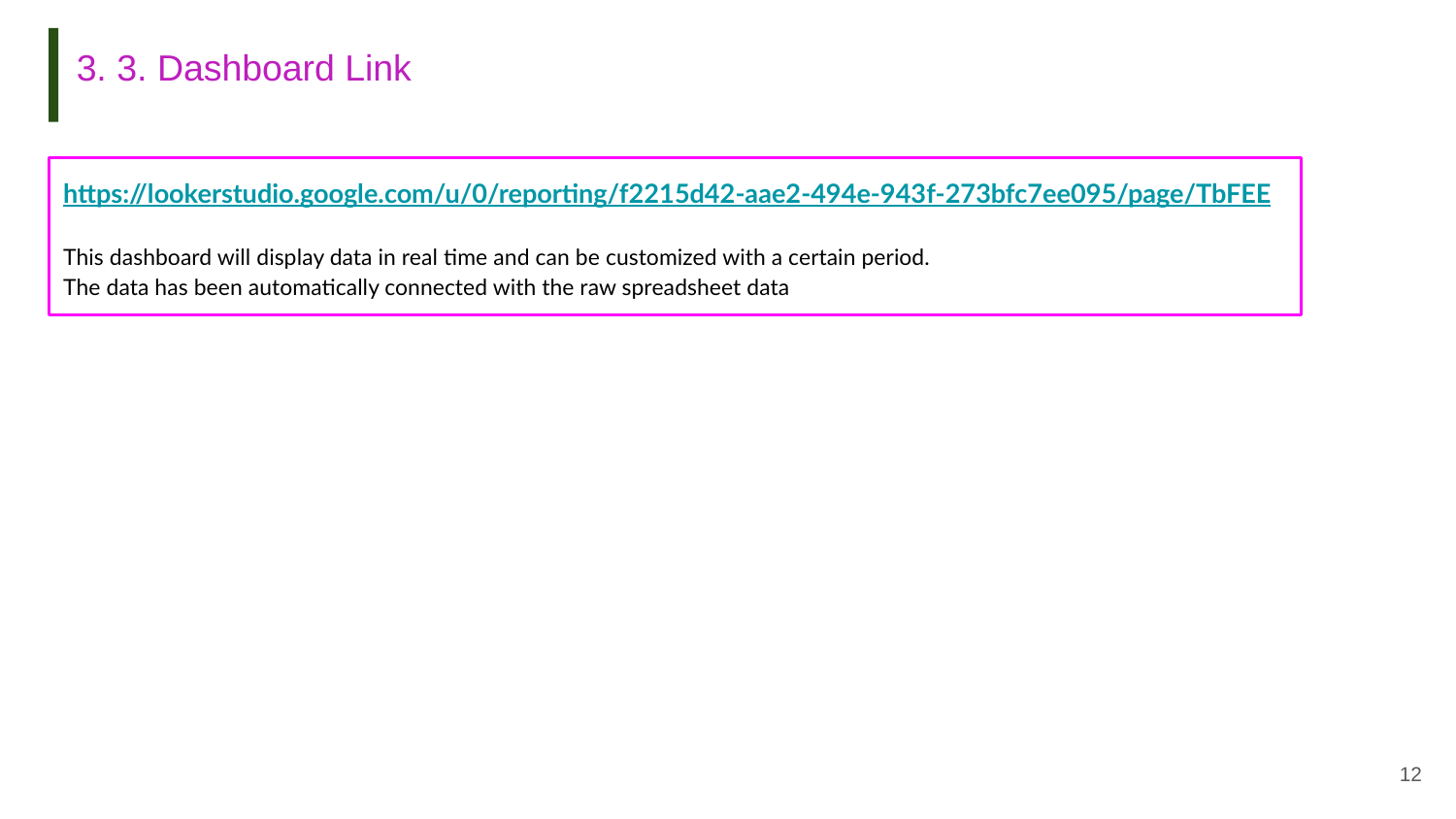

# 3. 3. Dashboard Link

https://lookerstudio.google.com/u/0/reporting/f2215d42-aae2-494e-943f-273bfc7ee095/page/TbFEE

This dashboard will display data in real time and can be customized with a certain period.
The data has been automatically connected with the raw spreadsheet data
12